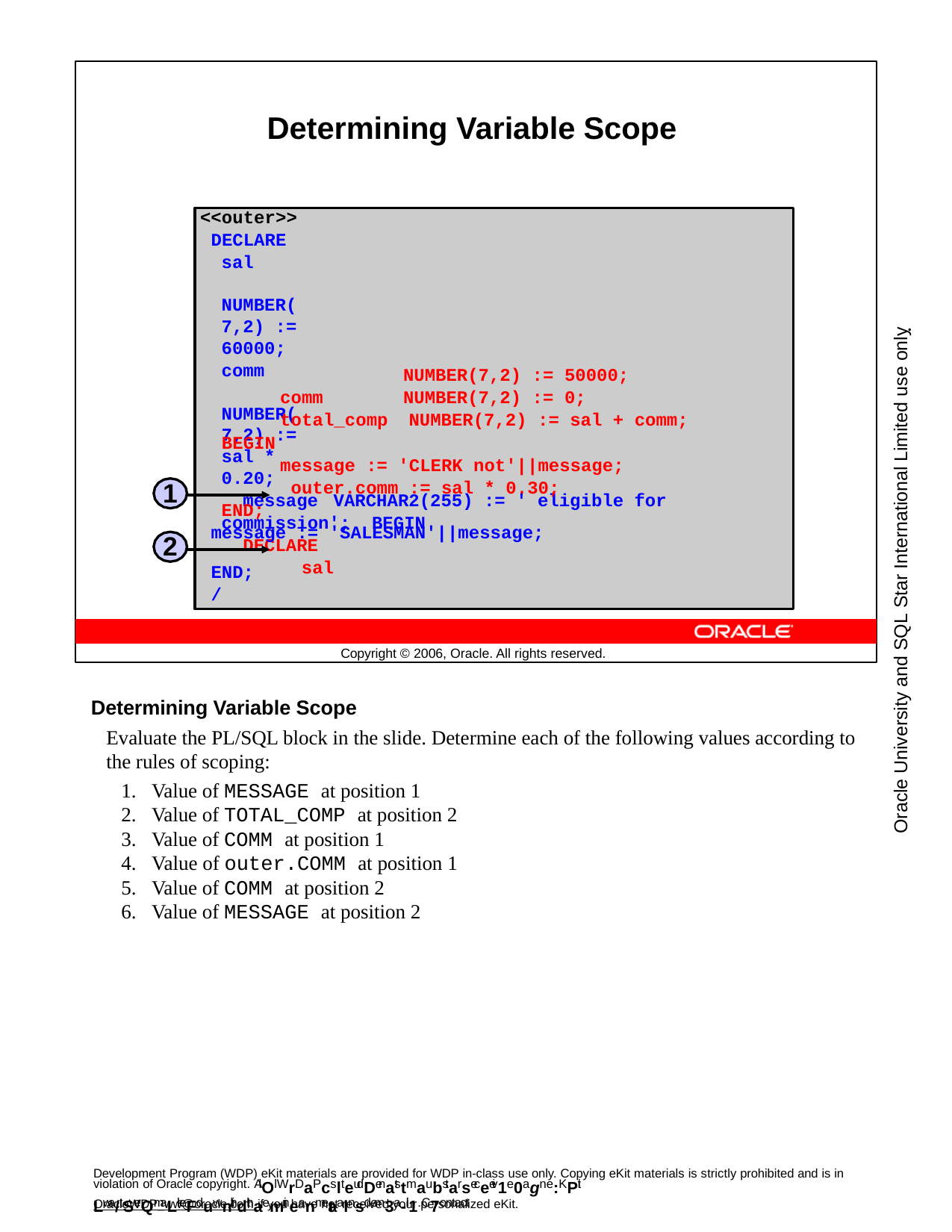

Determining Variable Scope
<<outer>>  DECLARE
sal	NUMBER(7,2) := 60000;
comm	NUMBER(7,2) := sal * 0.20;
message	VARCHAR2(255) := ' eligible for commission';  BEGIN
DECLARE
sal

Oracle University and SQL Star International Limited use onlyฺ
NUMBER(7,2) := 50000;
NUMBER(7,2) := 0;
NUMBER(7,2) := sal + comm;
comm  total_comp
BEGIN
message := 'CLERK not'||message;  outer.comm := sal * 0.30;
END;
message := 'SALESMAN'||message;

END;
/
1
2

Copyright © 2006, Oracle. All rights reserved.
Determining Variable Scope
Evaluate the PL/SQL block in the slide. Determine each of the following values according to  the rules of scoping:
Value of MESSAGE at position 1
Value of TOTAL_COMP at position 2
Value of COMM at position 1
Value of outer.COMM at position 1
Value of COMM at position 2
Value of MESSAGE at position 2
Development Program (WDP) eKit materials are provided for WDP in-class use only. Copying eKit materials is strictly prohibited and is in
violation of Oracle copyright. AlOl WrDaPcslteudDenatstmaubstarseceeiv1e0agn e:KPit Lwa/tSerQmaLrkeFduwnithdthaemir neanmetaalnsd em3a-il1. C7ontact
OracleWDP_ww@oracle.com if you have not received your personalized eKit.